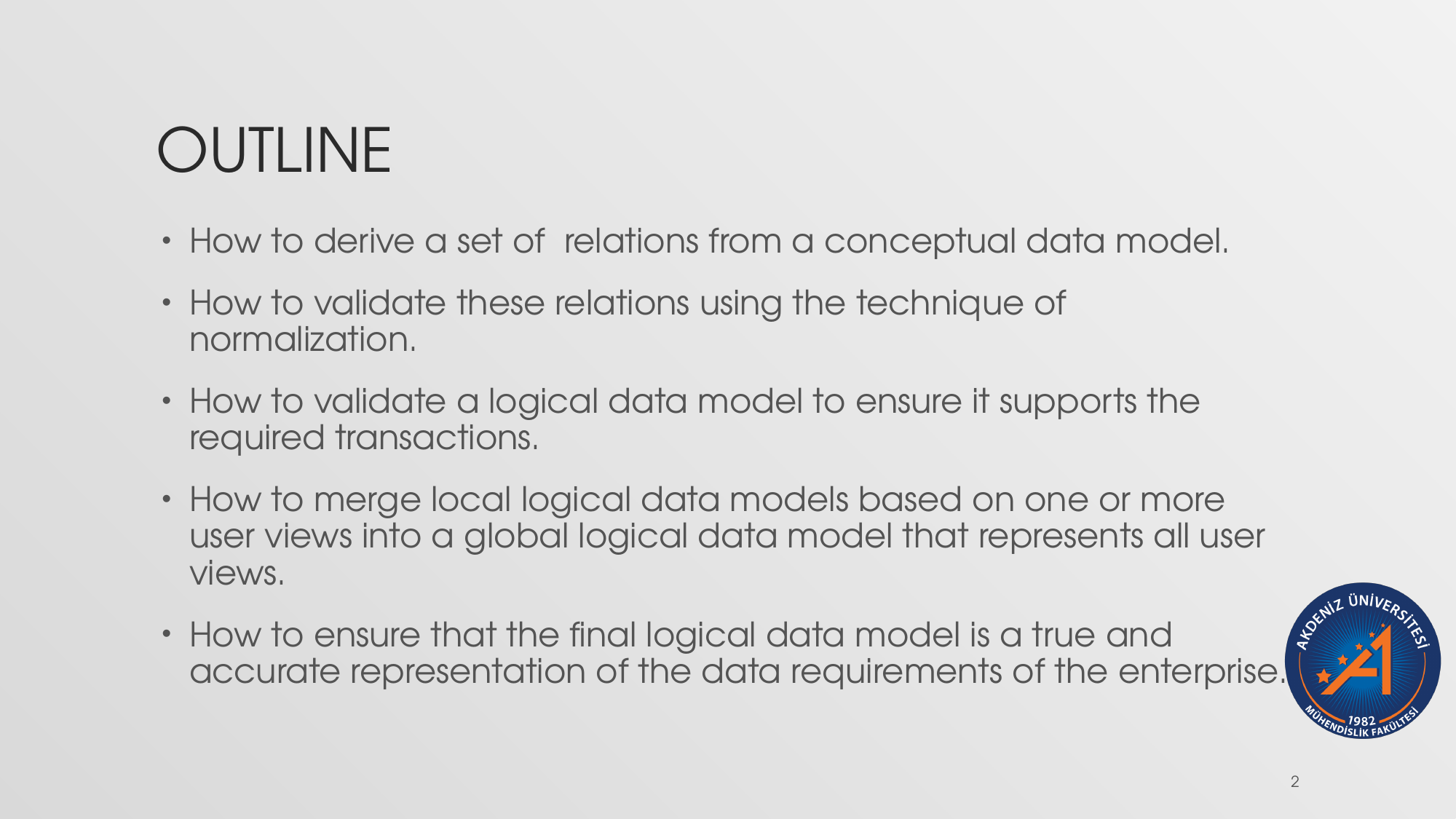

# Outline
How to derive a set of  relations from a conceptual data model.
How to validate these relations using the technique of normalization.
How to validate a logical data model to ensure it supports the required transactions.
How to merge local logical data models based on one or more user views into a global logical data model that represents all user views.
How to ensure that the final logical data model is a true and accurate representation of the data requirements of the enterprise.

2